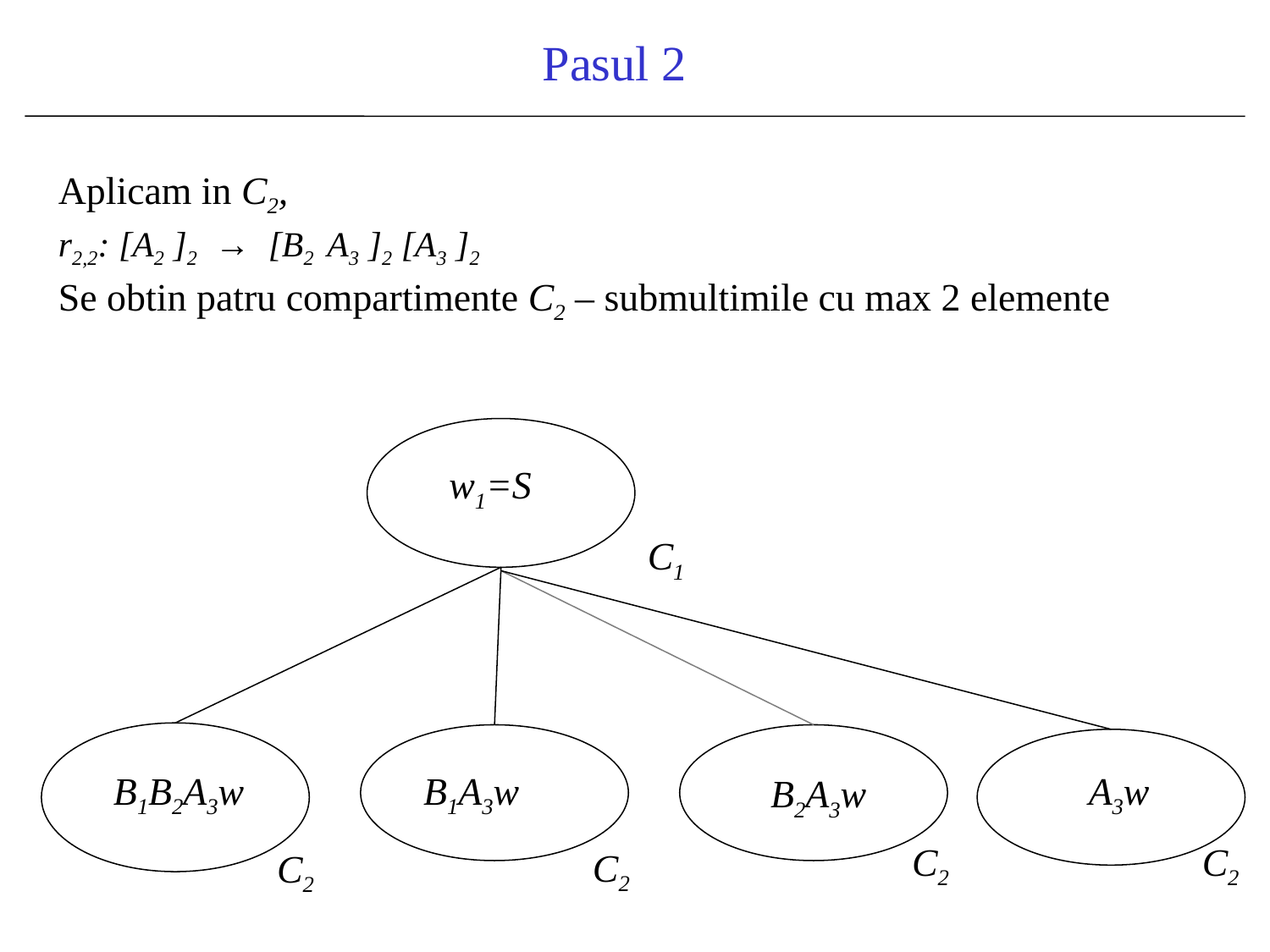

Pasul 2

| Aplicam in C2, r2,2: [A2 ]2 → [B2 A3 ]2 [A3 ]2 Se obtin patru compartimente C2 – submultimile cu max 2 elemente |  |
| --- | --- |
|  |  |

w1=S

C1

B1A3w
A3w
B1B2A3w
B2A3w
C2
C2
C2
C2